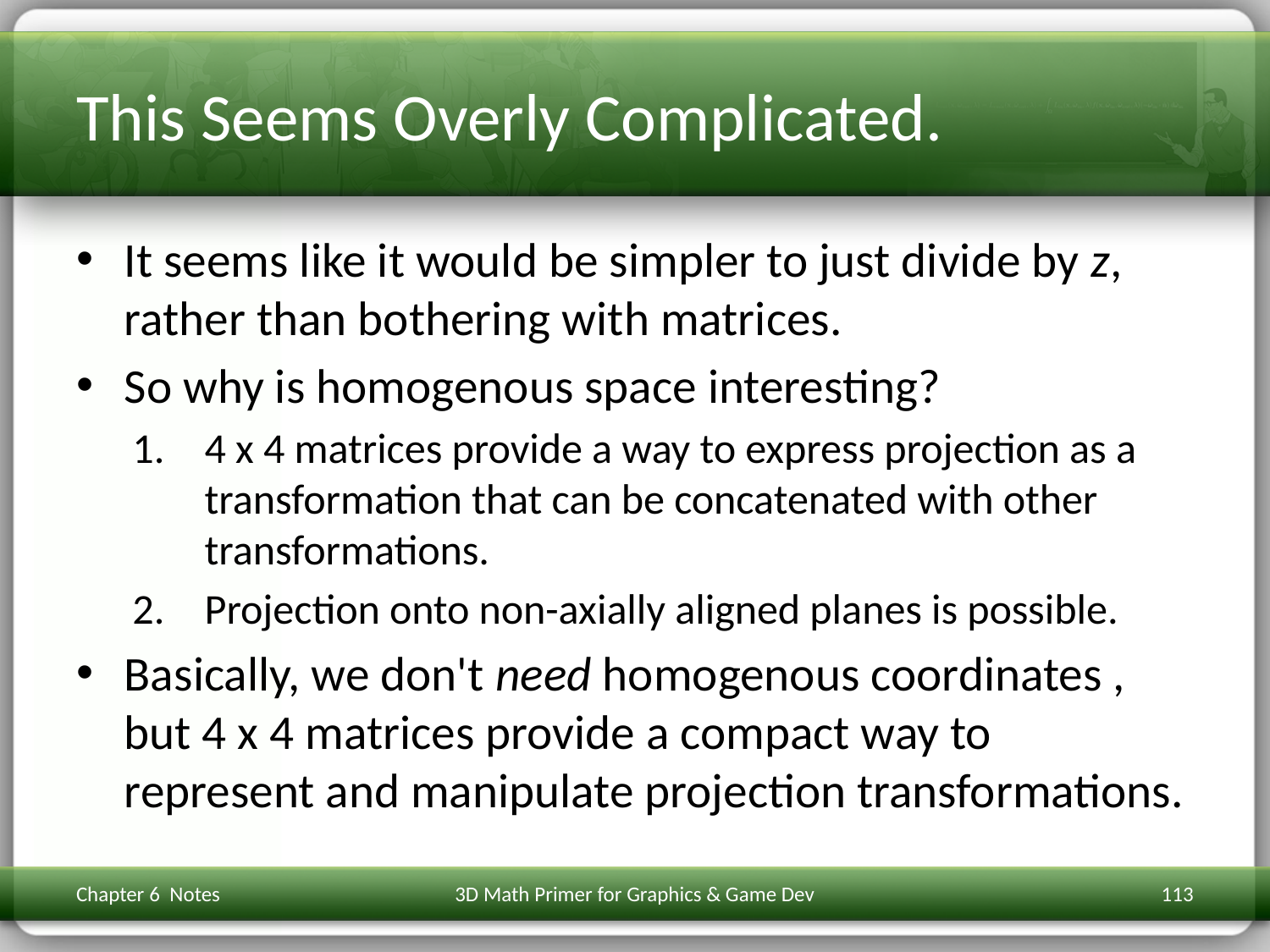

# This Seems Overly Complicated.
It seems like it would be simpler to just divide by z, rather than bothering with matrices.
So why is homogenous space interesting?
4 x 4 matrices provide a way to express projection as a transformation that can be concatenated with other transformations.
Projection onto non-axially aligned planes is possible.
Basically, we don't need homogenous coordinates , but 4 x 4 matrices provide a compact way to represent and manipulate projection transformations.
Chapter 6  Notes
3D Math Primer for Graphics & Game Dev
113